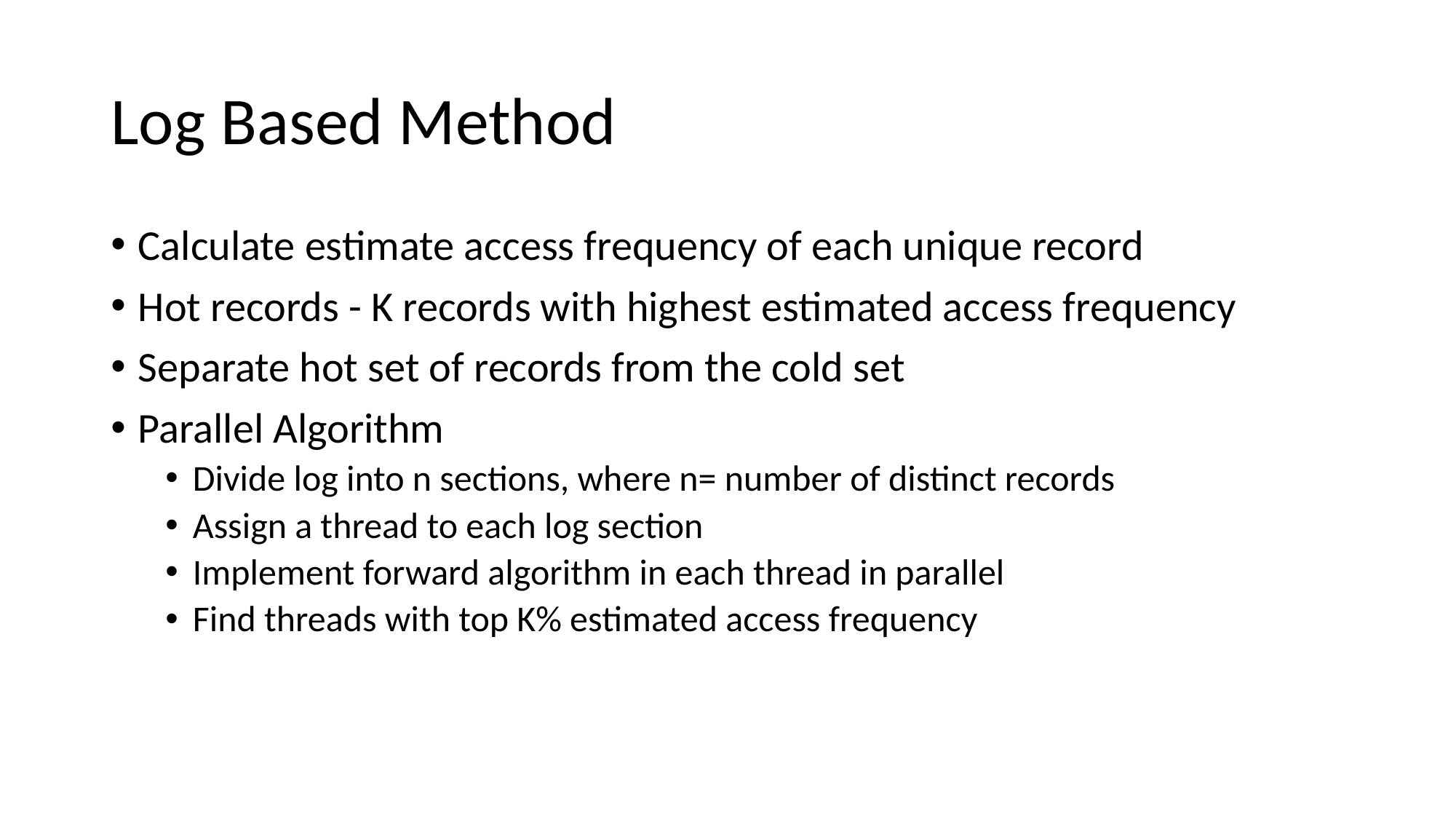

# Log Based Method
Calculate estimate access frequency of each unique record
Hot records - K records with highest estimated access frequency
Separate hot set of records from the cold set
Parallel Algorithm
Divide log into n sections, where n= number of distinct records
Assign a thread to each log section
Implement forward algorithm in each thread in parallel
Find threads with top K% estimated access frequency